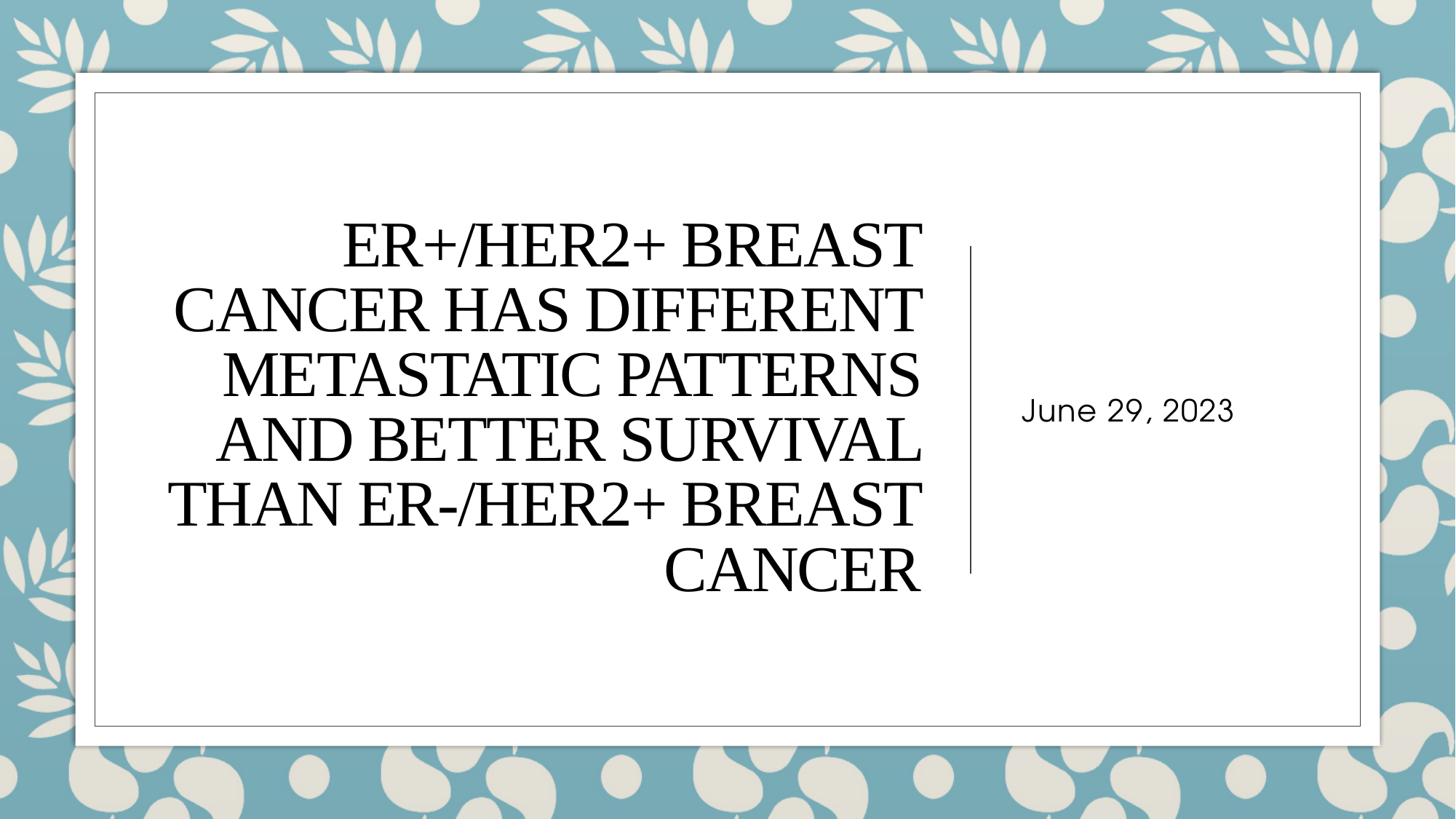

# ER+/HER2+ Breast Cancer HAS Different Metastatic Patterns and Better Survival Than ER-/HER2+ Breast Cancer
June 29, 2023